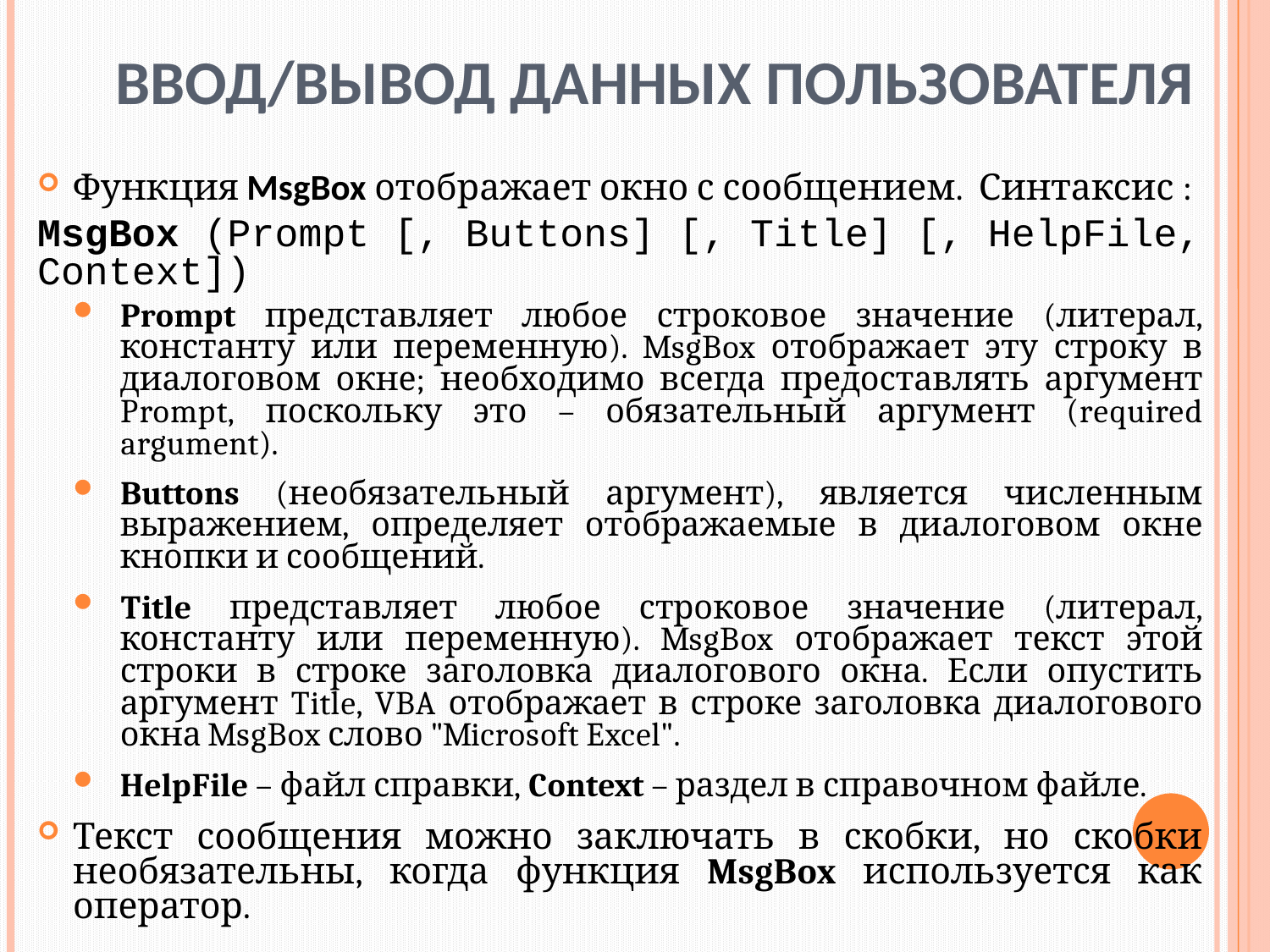

# Ввод/вывод данных пользователя
Функция MsgBox отображает окно с сообщением.  Синтаксис :
MsgBox (Prompt [, Buttons] [, Title] [, HelpFile, Context])
Prompt представляет любое строковое значение (литерал, константу или переменную). MsgBox отображает эту строку в диалоговом окне; необходимо всегда предоставлять аргумент Prompt, поскольку это – обязательный аргумент (required argument).
Buttons (необязательный аргумент), является численным выражением, определяет отображаемые в диалоговом окне кнопки и сообщений.
Title представляет любое строковое значение (литерал, константу или переменную). MsgBox отображает текст этой строки в строке заголовка диалогового окна. Если опустить аргумент Title, VBA отображает в строке заголовка диалогового окна MsgBox слово "Microsoft Excel".
HelpFile – файл справки, Context – раздел в справочном файле.
Текст сообщения можно заключать в скобки, но скобки необязательны, когда функция MsgBox используется как оператор.